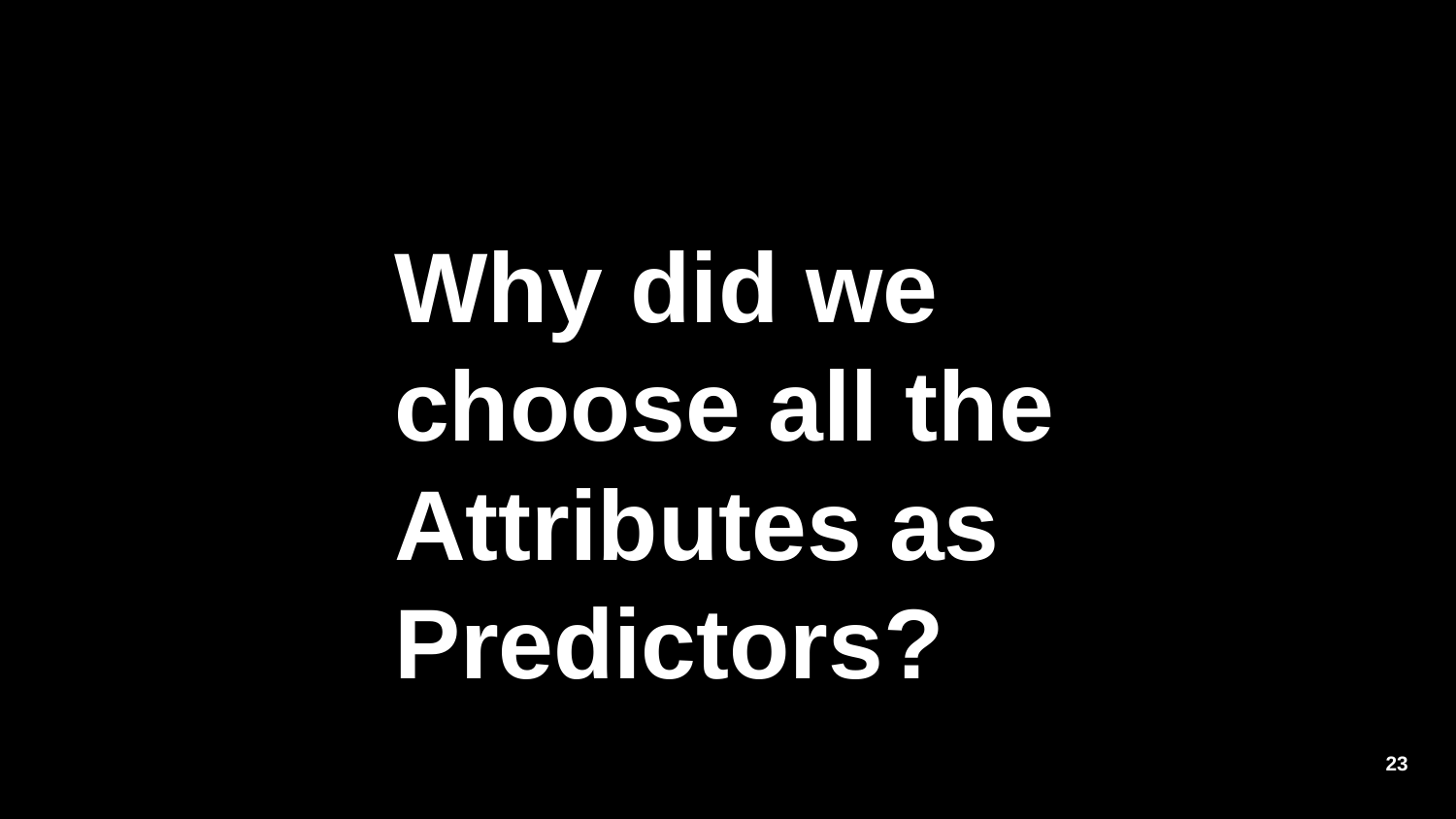

Why did we choose all the Attributes as Predictors?
23